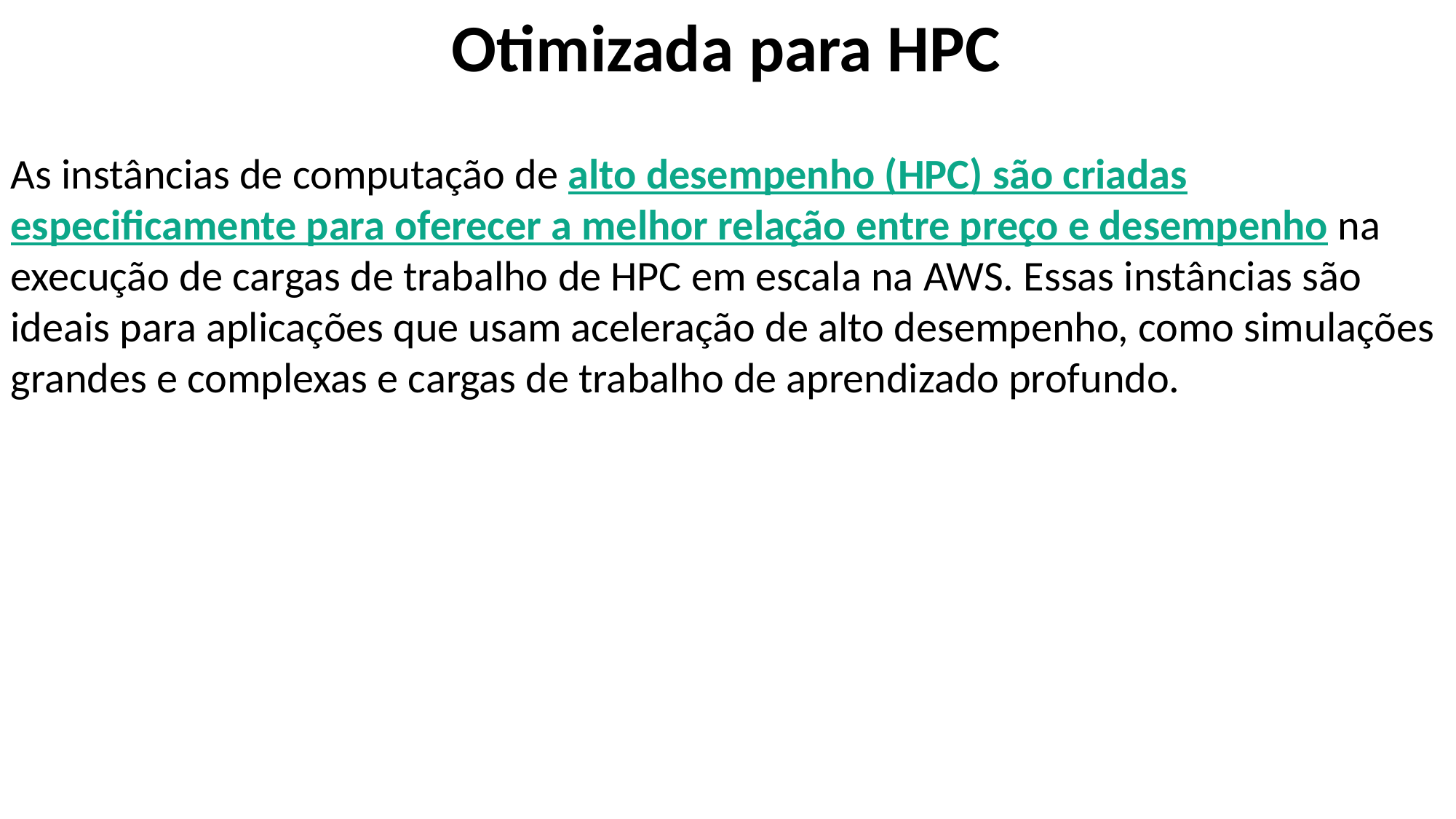

Otimizada para HPC
As instâncias de computação de alto desempenho (HPC) são criadas especificamente para oferecer a melhor relação entre preço e desempenho na execução de cargas de trabalho de HPC em escala na AWS. Essas instâncias são ideais para aplicações que usam aceleração de alto desempenho, como simulações grandes e complexas e cargas de trabalho de aprendizado profundo.